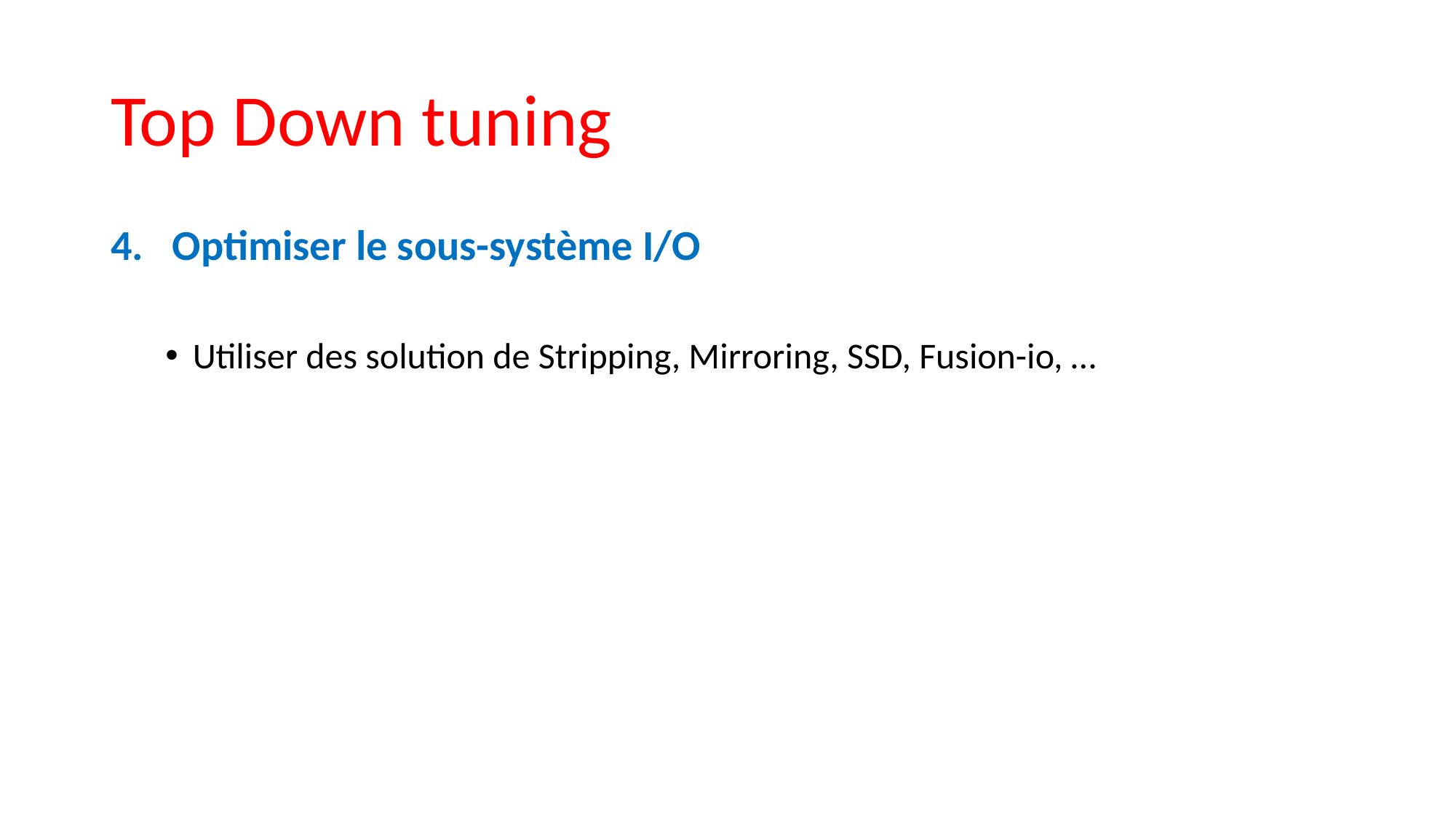

Top Down tuning
Optimiser le sous-système I/O

Utiliser des solution de Stripping, Mirroring, SSD, Fusion-io, …